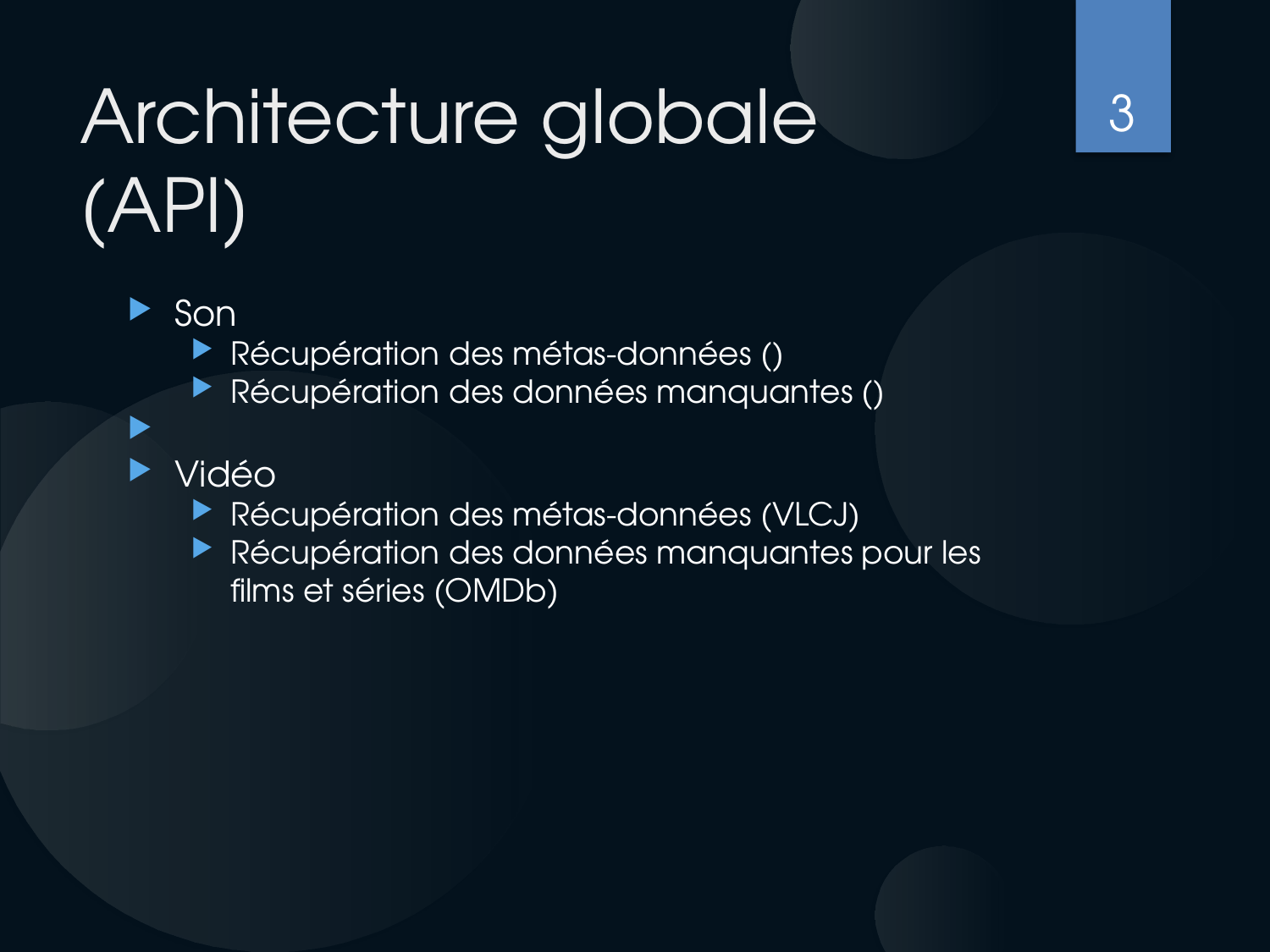

3
Architecture globale
(API)
Son
Récupération des métas-données ()
Récupération des données manquantes ()

Vidéo
Récupération des métas-données (VLCJ)
Récupération des données manquantes pour les films et séries (OMDb)